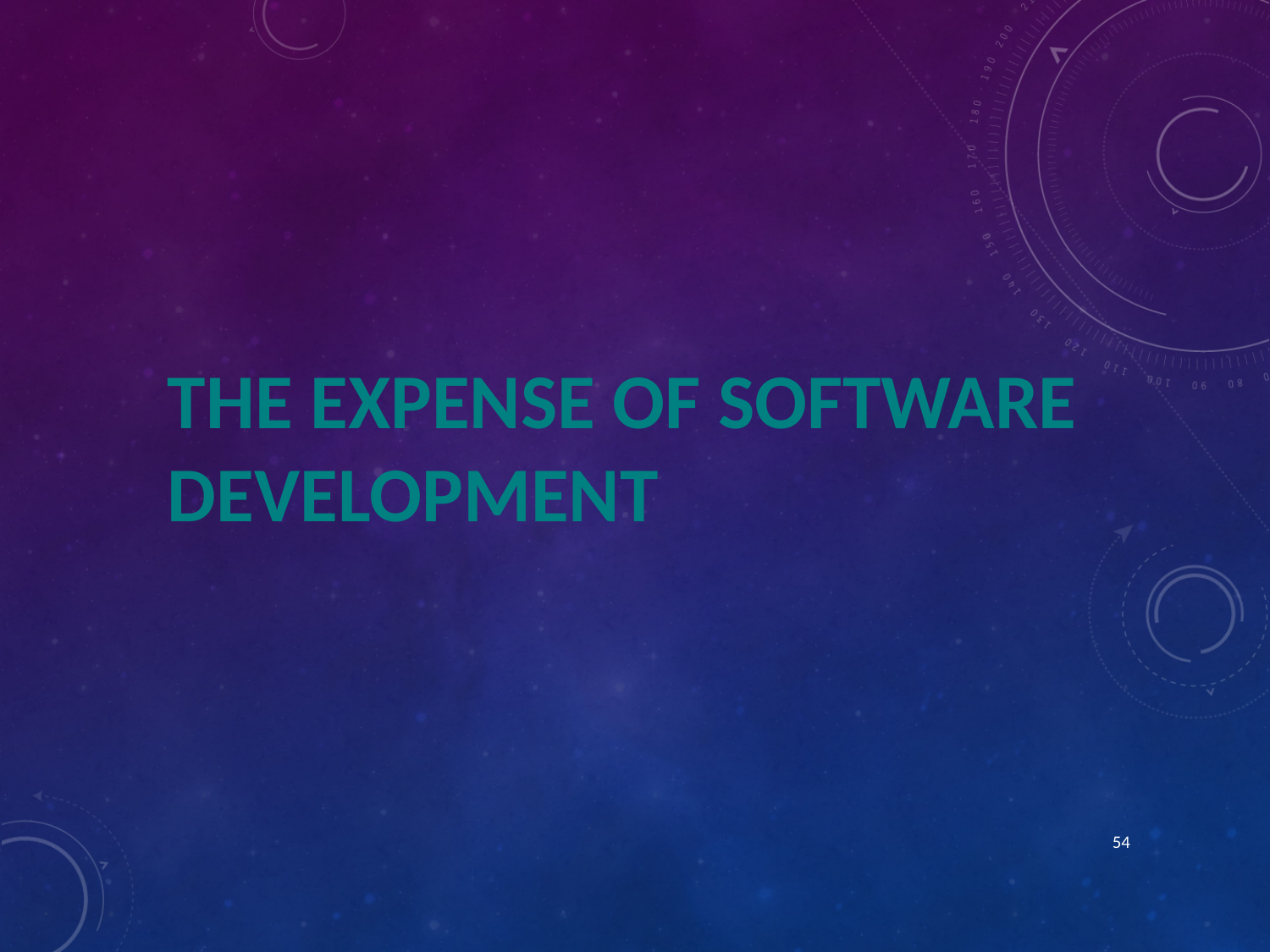

# The Expense of Software Development
54